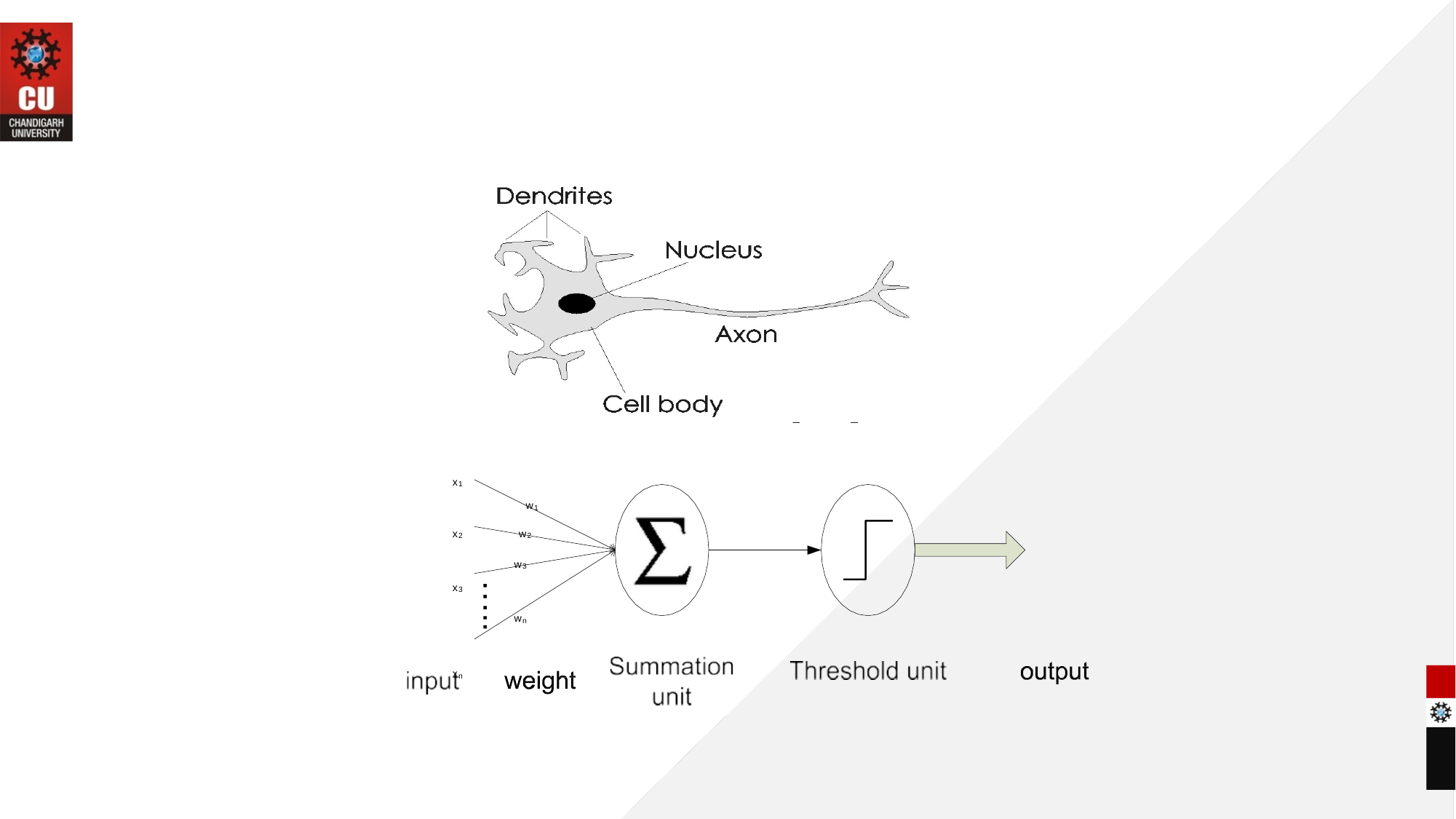

Analogy between BNN and ANN

Debasis Samanta (IIT Kharagpur)
23.03.2018
17 / 20
x1
w1

x2
w2

w3
x3
wn

xn